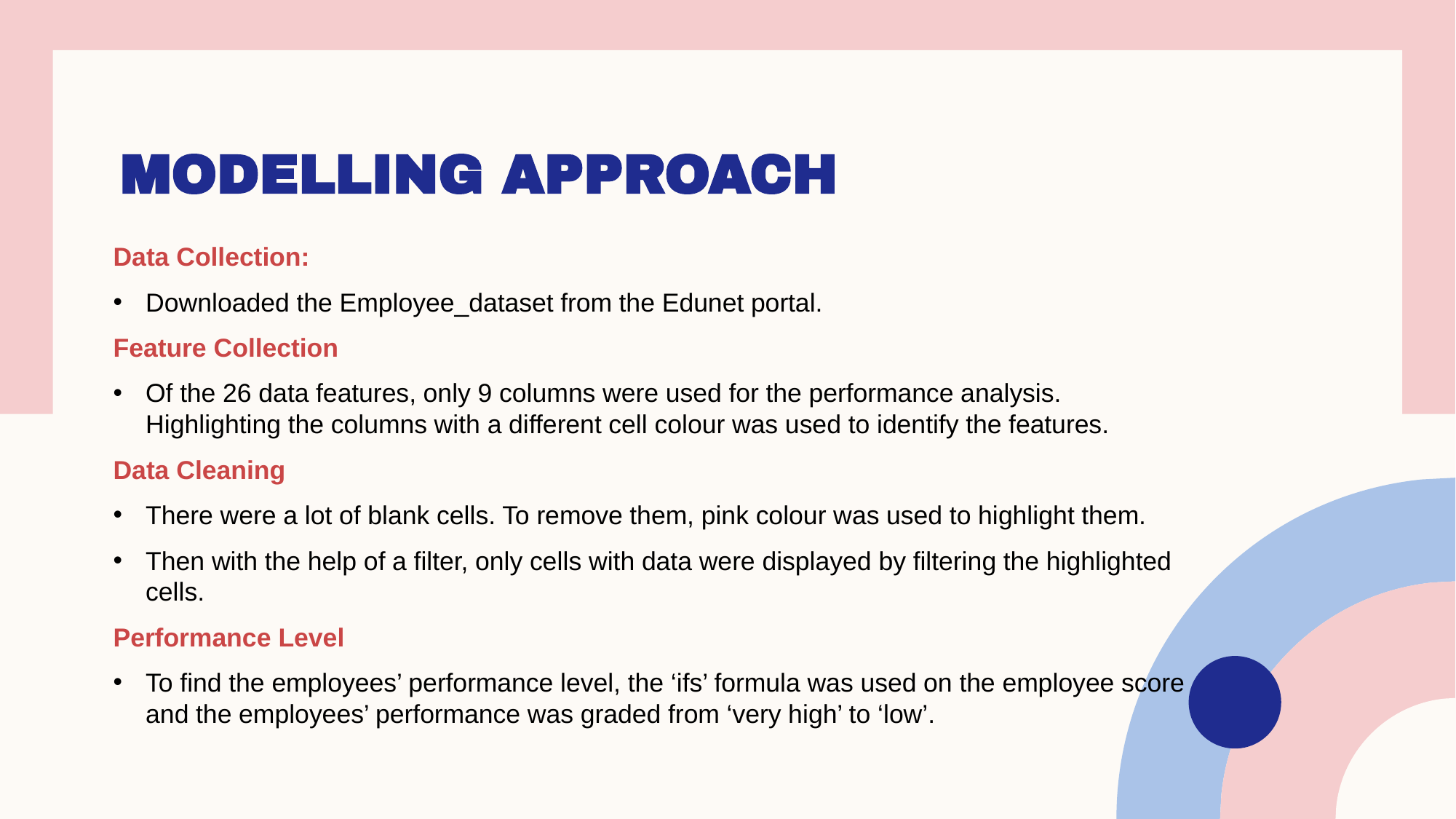

# MODELLING APPROACH
Data Collection:
Downloaded the Employee_dataset from the Edunet portal.
Feature Collection
Of the 26 data features, only 9 columns were used for the performance analysis. Highlighting the columns with a different cell colour was used to identify the features.
Data Cleaning
There were a lot of blank cells. To remove them, pink colour was used to highlight them.
Then with the help of a filter, only cells with data were displayed by filtering the highlighted cells.
Performance Level
To find the employees’ performance level, the ‘ifs’ formula was used on the employee score and the employees’ performance was graded from ‘very high’ to ‘low’.